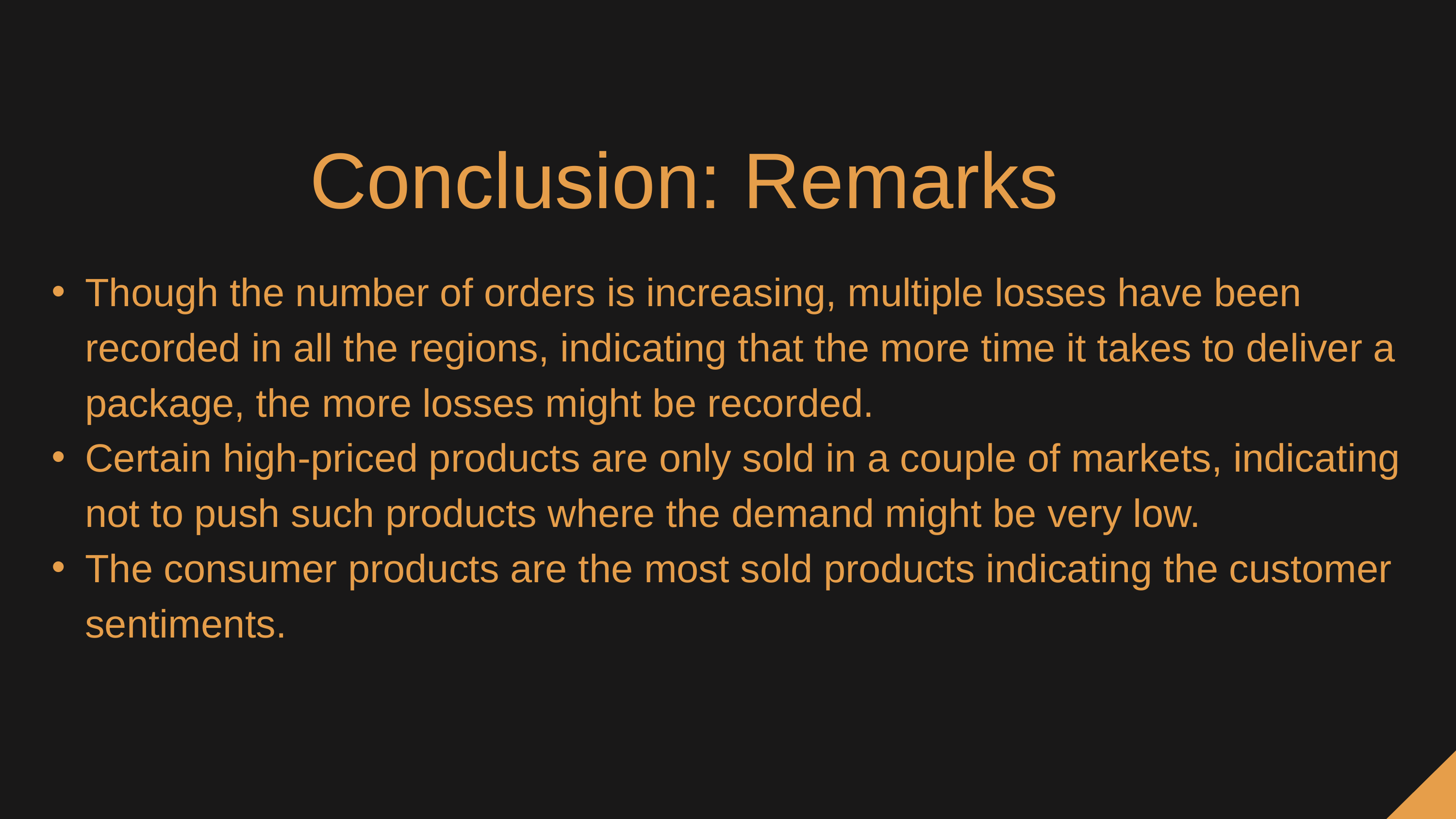

Conclusion: Remarks
Though the number of orders is increasing, multiple losses have been recorded in all the regions, indicating that the more time it takes to deliver a package, the more losses might be recorded.
Certain high-priced products are only sold in a couple of markets, indicating not to push such products where the demand might be very low.
The consumer products are the most sold products indicating the customer sentiments.